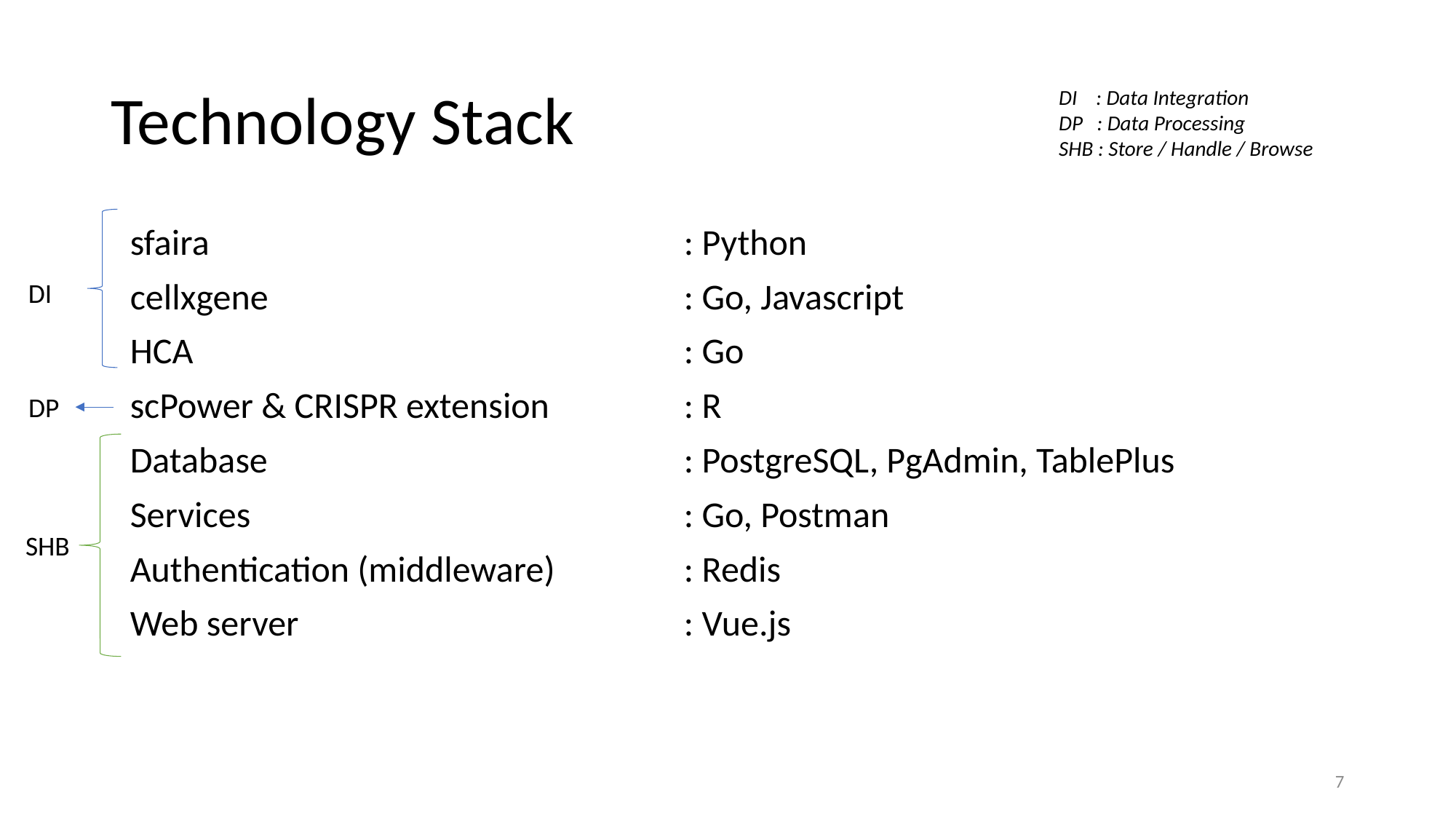

# Technology Stack
DI    : Data Integration
DP   : Data Processing
SHB : Store / Handle / Browse

 sfaira					  : Python
 cellxgene				  : Go, Javascript
 HCA					  : Go
 scPower & CRISPR extension	  	  : R
 Database				  : PostgreSQL, PgAdmin, TablePlus
 Services				  : Go, Postman
 Authentication (middleware) 	  : Redis
 Web server				  : Vue.js
DI
DP

SHB
7